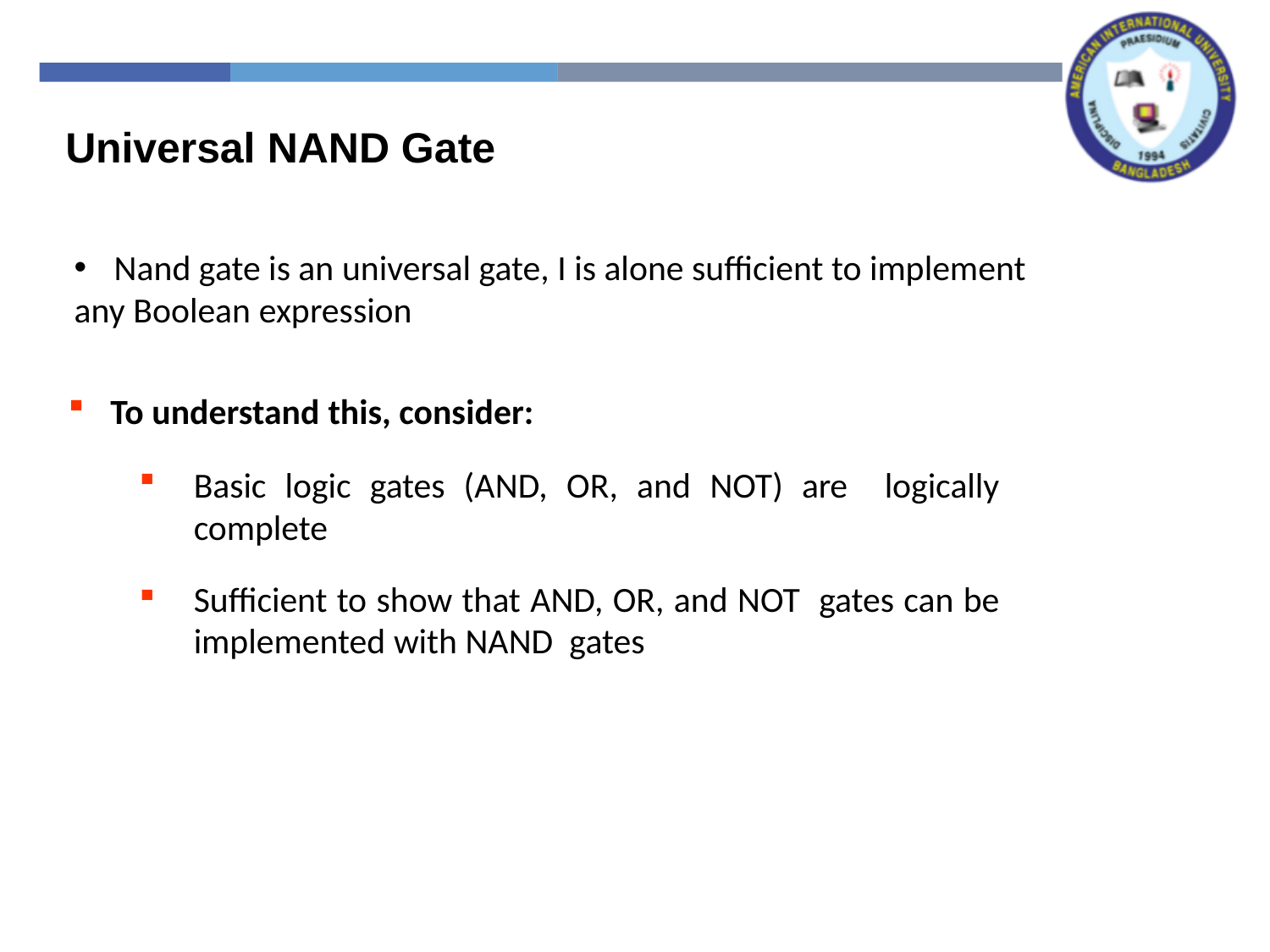

Universal NAND Gate
Nand gate is an universal gate, I is alone sufficient to implement
any Boolean expression
To understand this, consider:
Basic logic gates (AND, OR, and NOT) are  logically complete
Sufficient to show that AND, OR, and NOT  gates can be implemented with NAND  gates